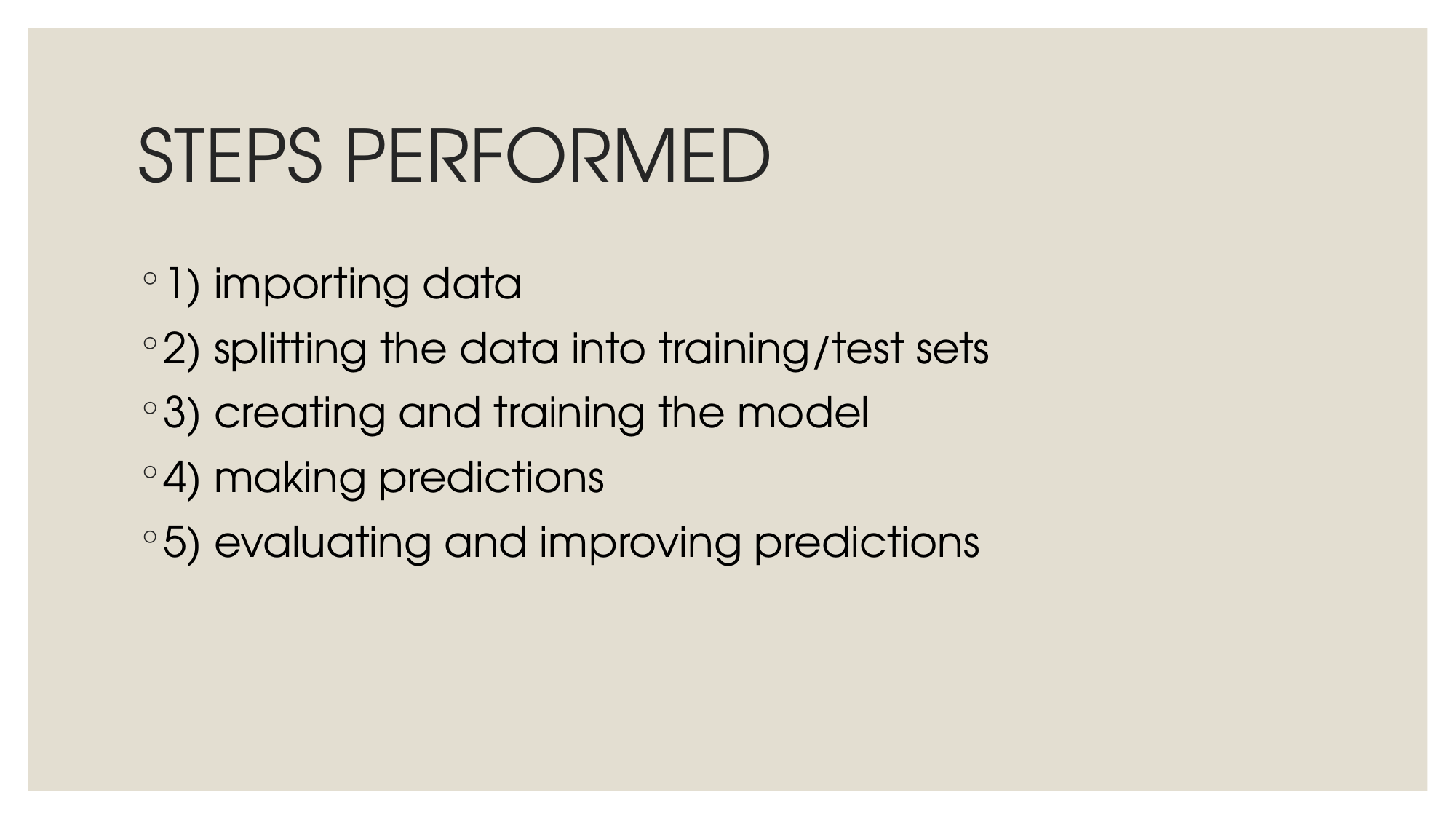

# STEPS PERFORMED
1) importing data
2) splitting the data into training/test sets
3) creating and training the model
4) making predictions
5) evaluating and improving predictions